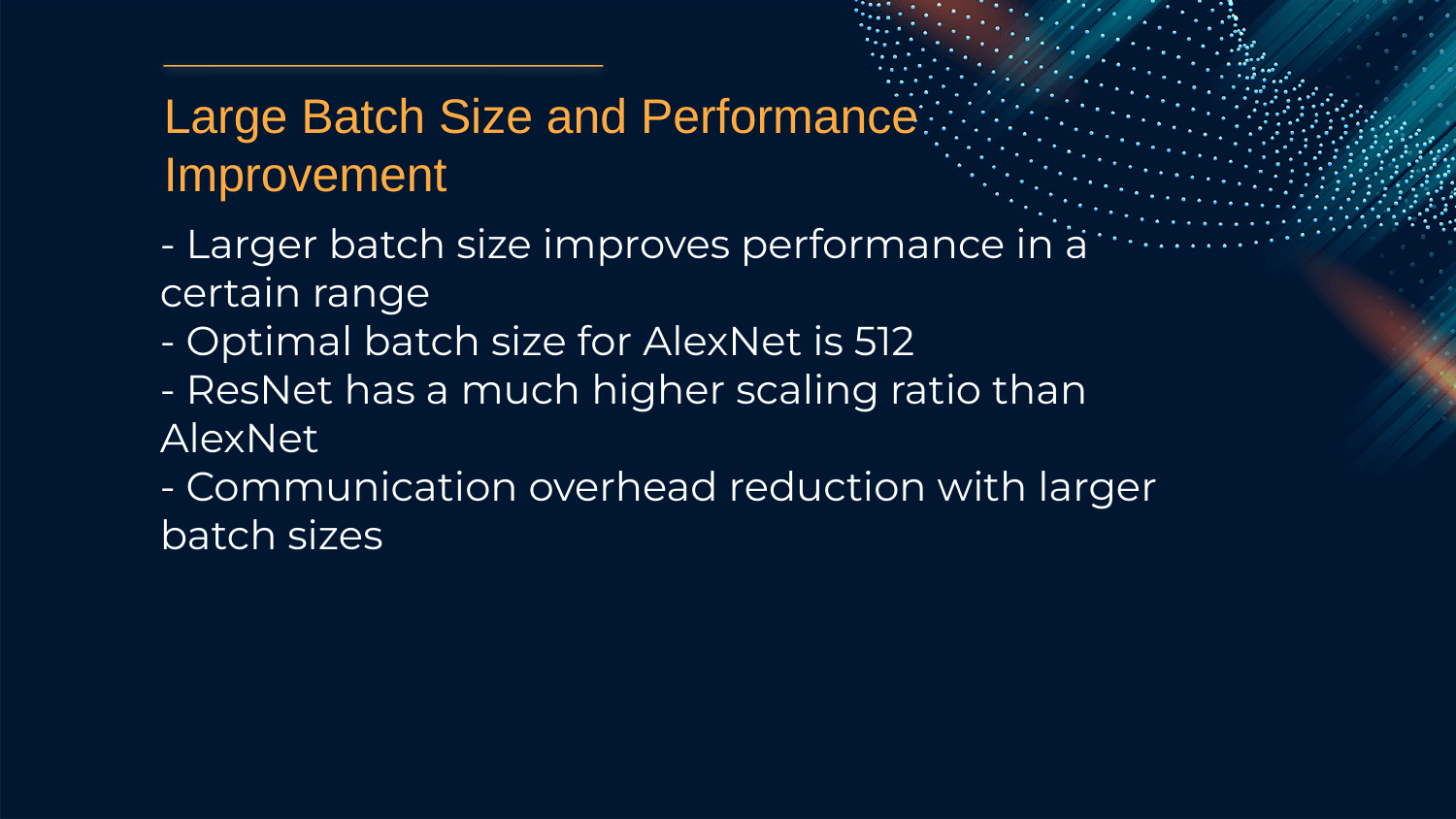

Large Batch Size and Performance Improvement
- Larger batch size improves performance in a certain range
- Optimal batch size for AlexNet is 512
- ResNet has a much higher scaling ratio than AlexNet
- Communication overhead reduction with larger batch sizes